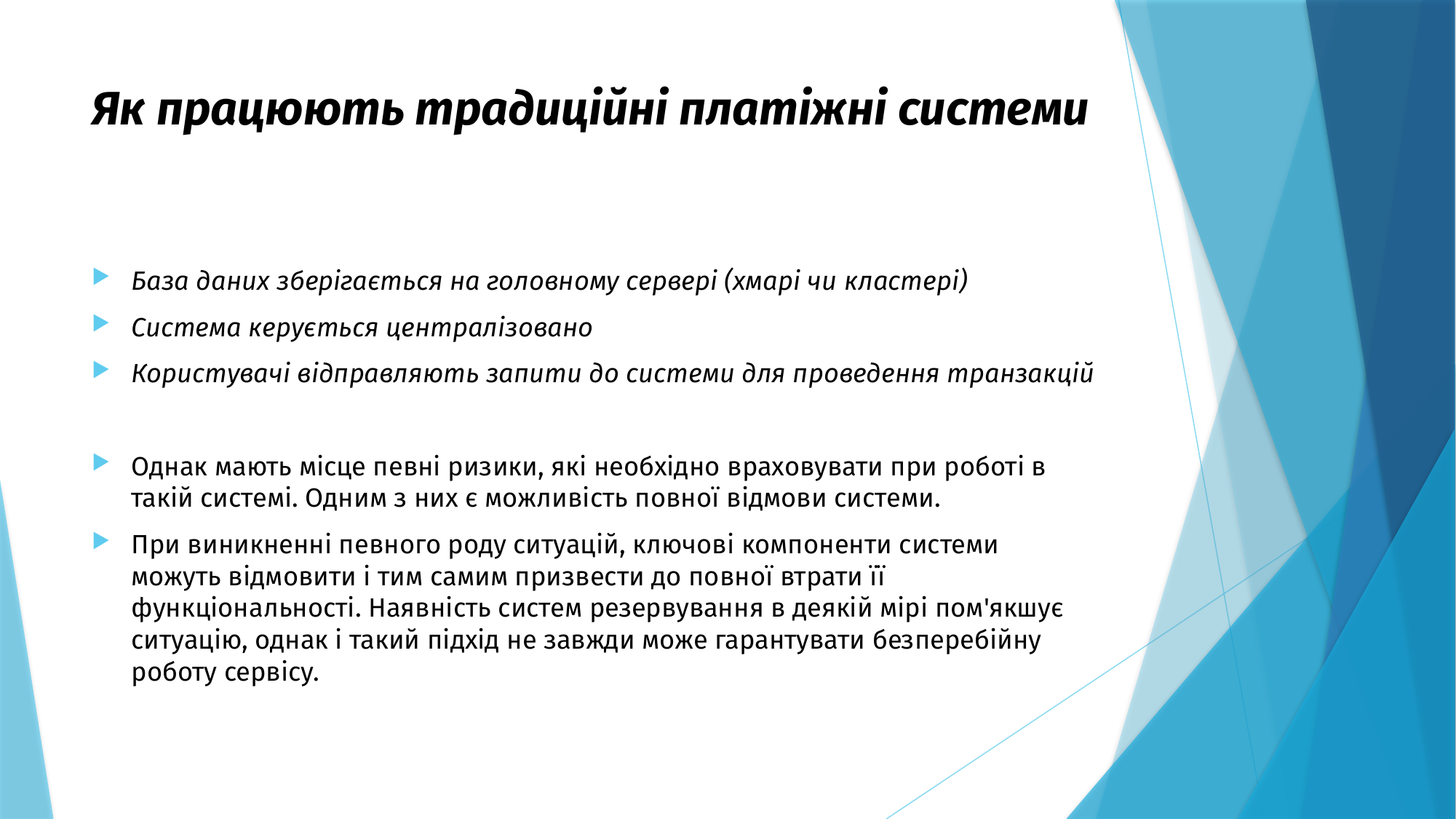

# Як працюють традиційні платіжні системи
База даних зберігається на головному сервері (хмарі чи кластері)
Система керується централізовано
Користувачі відправляють запити до системи для проведення транзакцій

Однак мають місце певні ризики, які необхідно враховувати при роботі в такій системі. Одним з них є можливість повної відмови системи.
При виникненні певного роду ситуацій, ключові компоненти системи можуть відмовити і тим самим призвести до повної втрати її функціональності. Наявність систем резервування в деякій мірі пом'якшує ситуацію, однак і такий підхід не завжди може гарантувати безперебійну роботу сервісу.